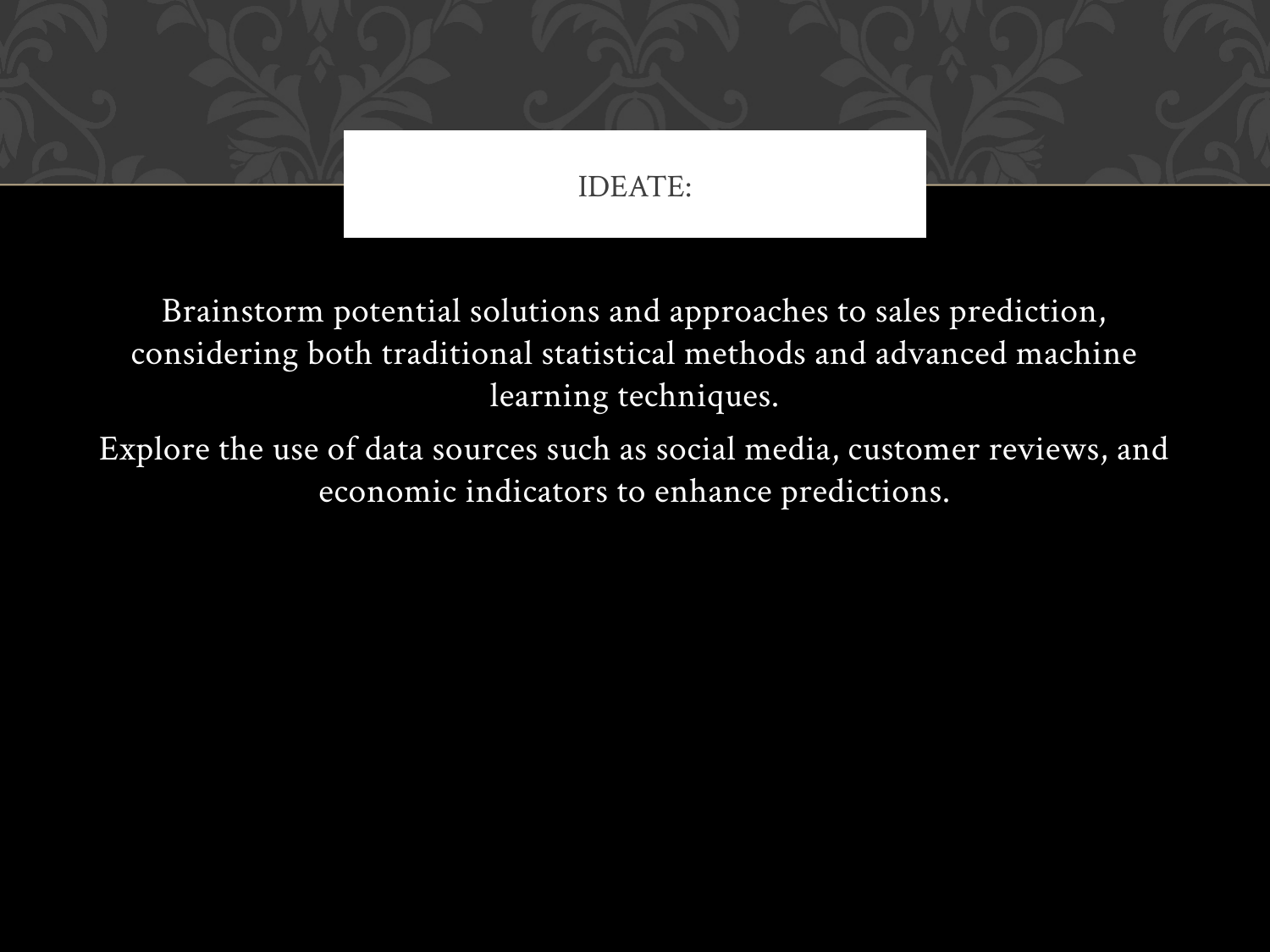

# Ideate:
Brainstorm potential solutions and approaches to sales prediction, considering both traditional statistical methods and advanced machine learning techniques.
Explore the use of data sources such as social media, customer reviews, and economic indicators to enhance predictions.